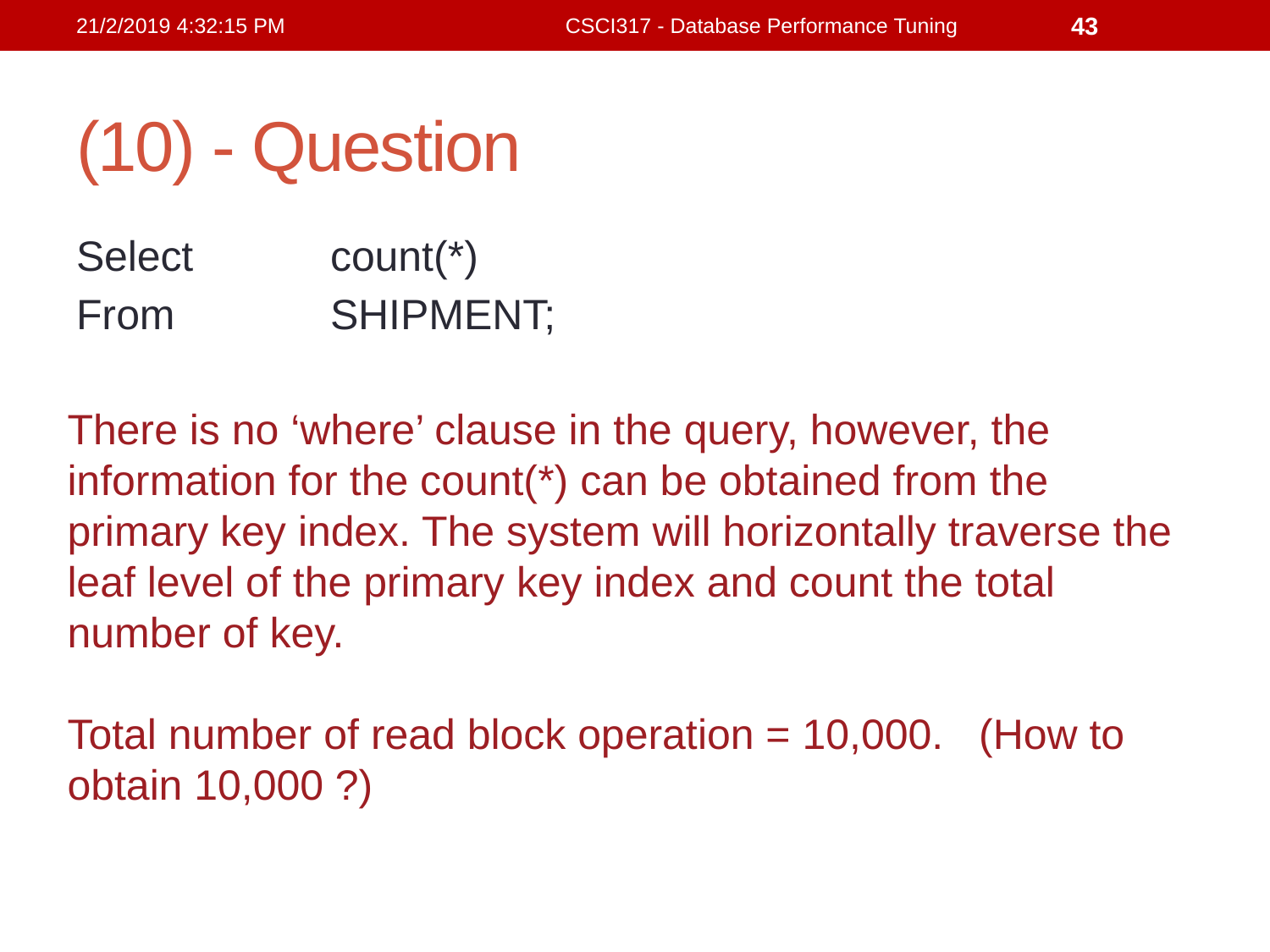

21/2/2019 4:32:15 PM
CSCI317 - Database Performance Tuning
43
# (10) - Question
Select 	count(*)
From		SHIPMENT;

There is no ‘where’ clause in the query, however, the information for the count(*) can be obtained from the primary key index. The system will horizontally traverse the leaf level of the primary key index and count the total number of key.

Total number of read block operation = 10,000.   (How to obtain 10,000 ?)